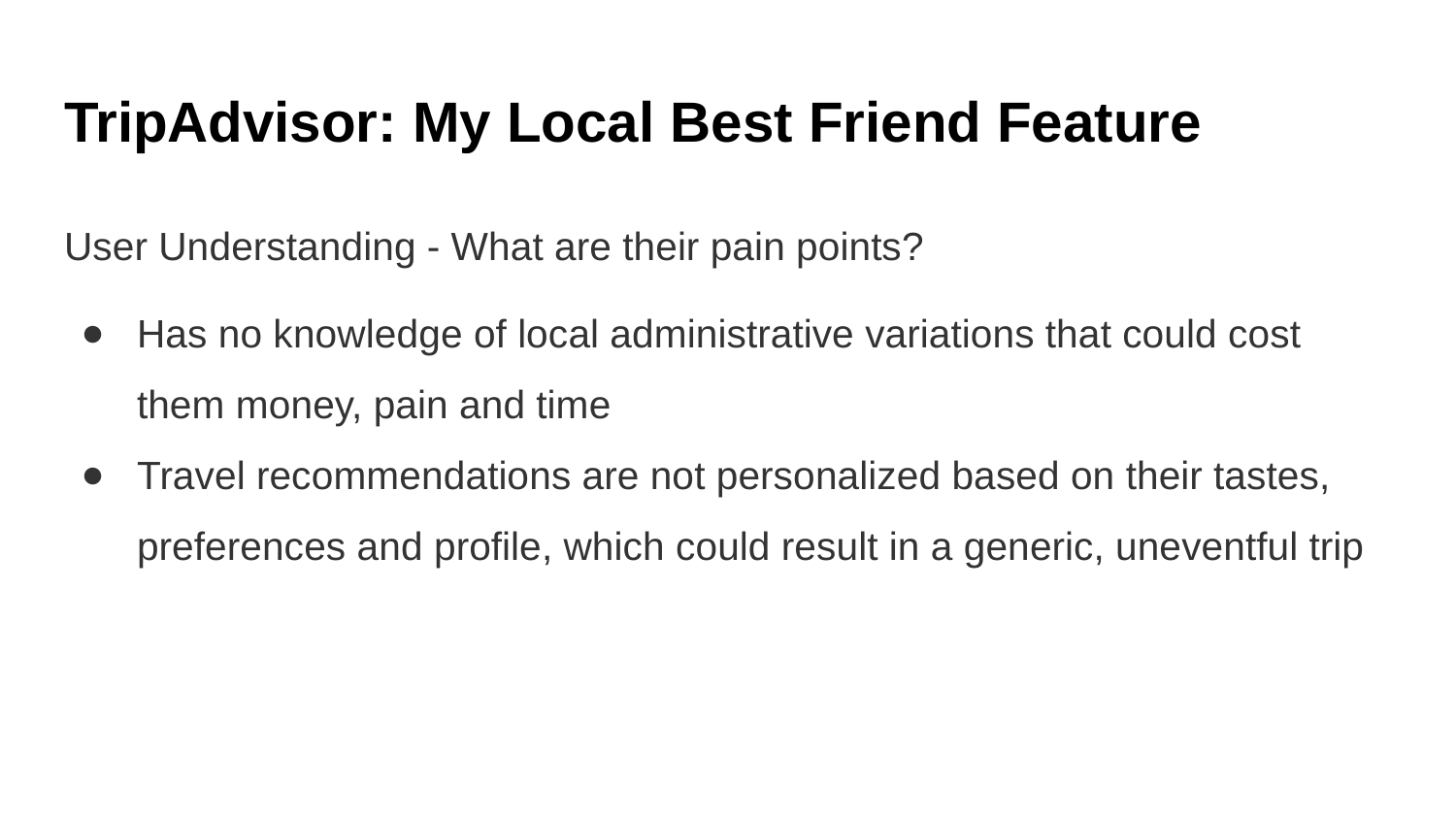

# TripAdvisor: My Local Best Friend Feature

User Understanding - What are their pain points?
Has no knowledge of local administrative variations that could cost them money, pain and time
Travel recommendations are not personalized based on their tastes, preferences and profile, which could result in a generic, uneventful trip